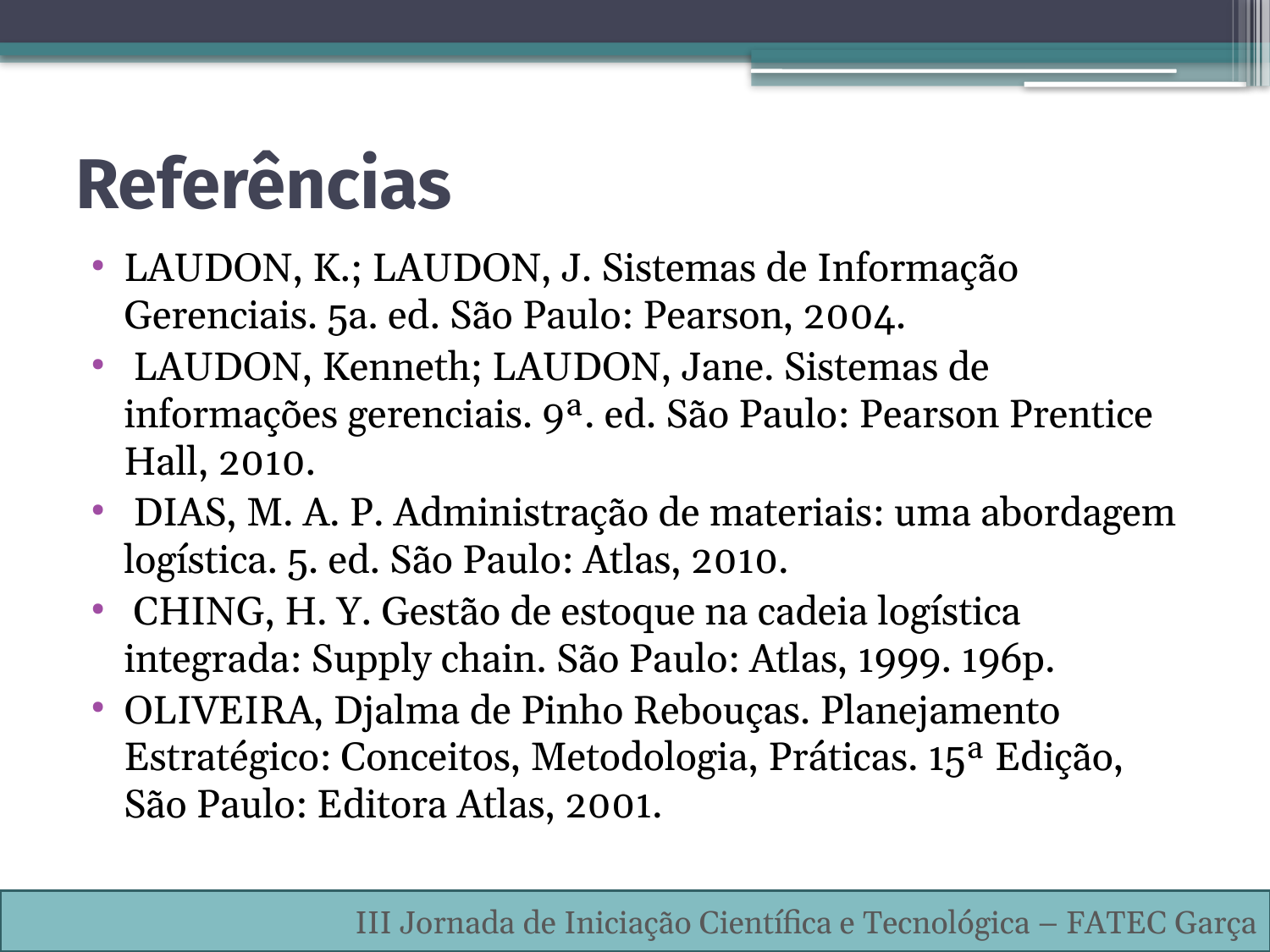

# Referências
LAUDON, K.; LAUDON, J. Sistemas de Informação Gerenciais. 5a. ed. São Paulo: Pearson, 2004.
 LAUDON, Kenneth; LAUDON, Jane. Sistemas de informações gerenciais. 9ª. ed. São Paulo: Pearson Prentice Hall, 2010.
 DIAS, M. A. P. Administração de materiais: uma abordagem logística. 5. ed. São Paulo: Atlas, 2010.
 CHING, H. Y. Gestão de estoque na cadeia logística integrada: Supply chain. São Paulo: Atlas, 1999. 196p.
OLIVEIRA, Djalma de Pinho Rebouças. Planejamento Estratégico: Conceitos, Metodologia, Práticas. 15ª Edição, São Paulo: Editora Atlas, 2001.
III Jornada de Iniciação Científica e Tecnológica – FATEC Garça